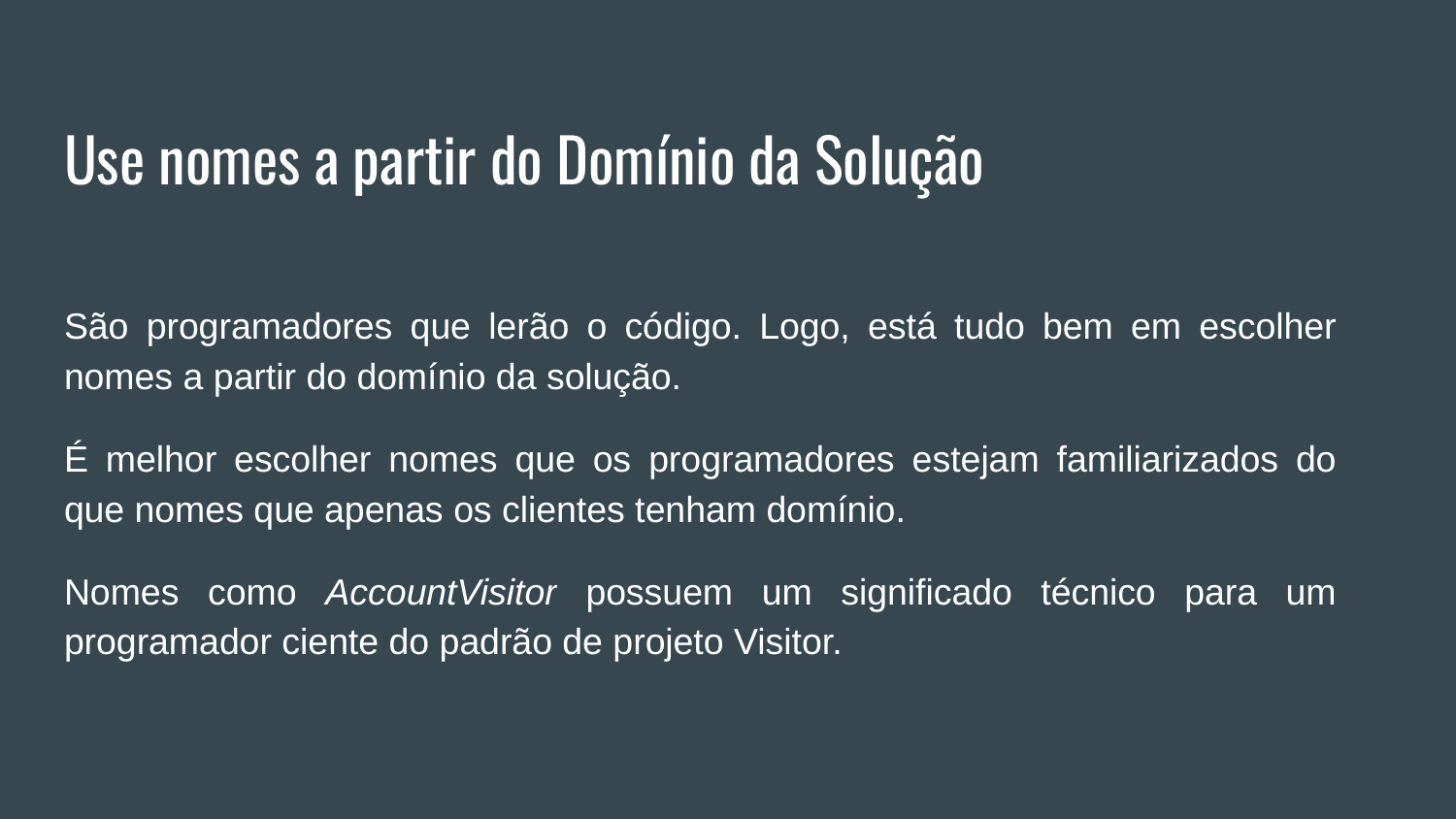

# Use nomes a partir do Domínio da Solução
São programadores que lerão o código. Logo, está tudo bem em escolher nomes a partir do domínio da solução.
É melhor escolher nomes que os programadores estejam familiarizados do que nomes que apenas os clientes tenham domínio.
Nomes como AccountVisitor possuem um significado técnico para um programador ciente do padrão de projeto Visitor.